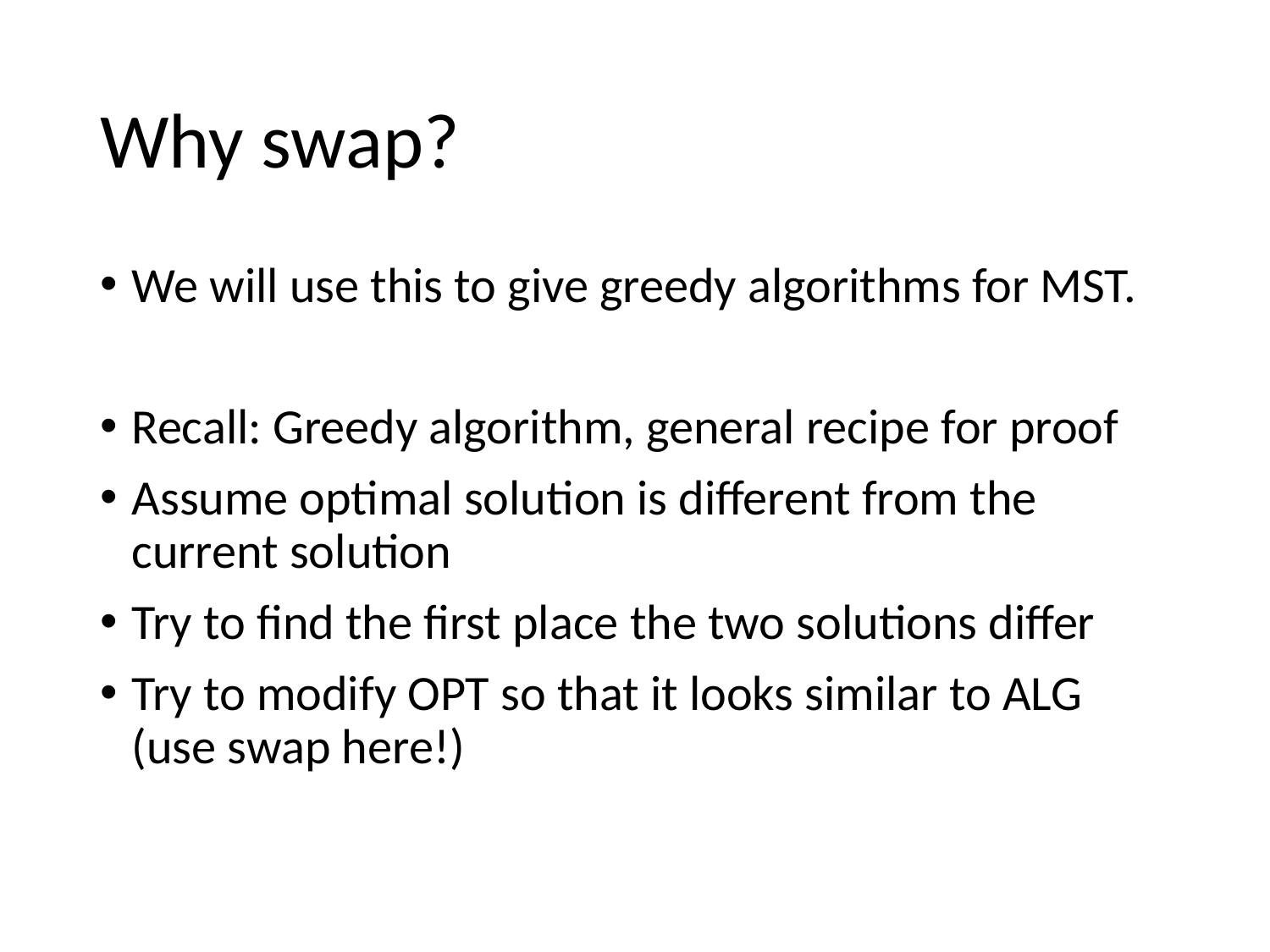

# Why swap?
We will use this to give greedy algorithms for MST.

Recall: Greedy algorithm, general recipe for proof
Assume optimal solution is different from the current solution
Try to find the first place the two solutions differ
Try to modify OPT so that it looks similar to ALG
(use swap here!)